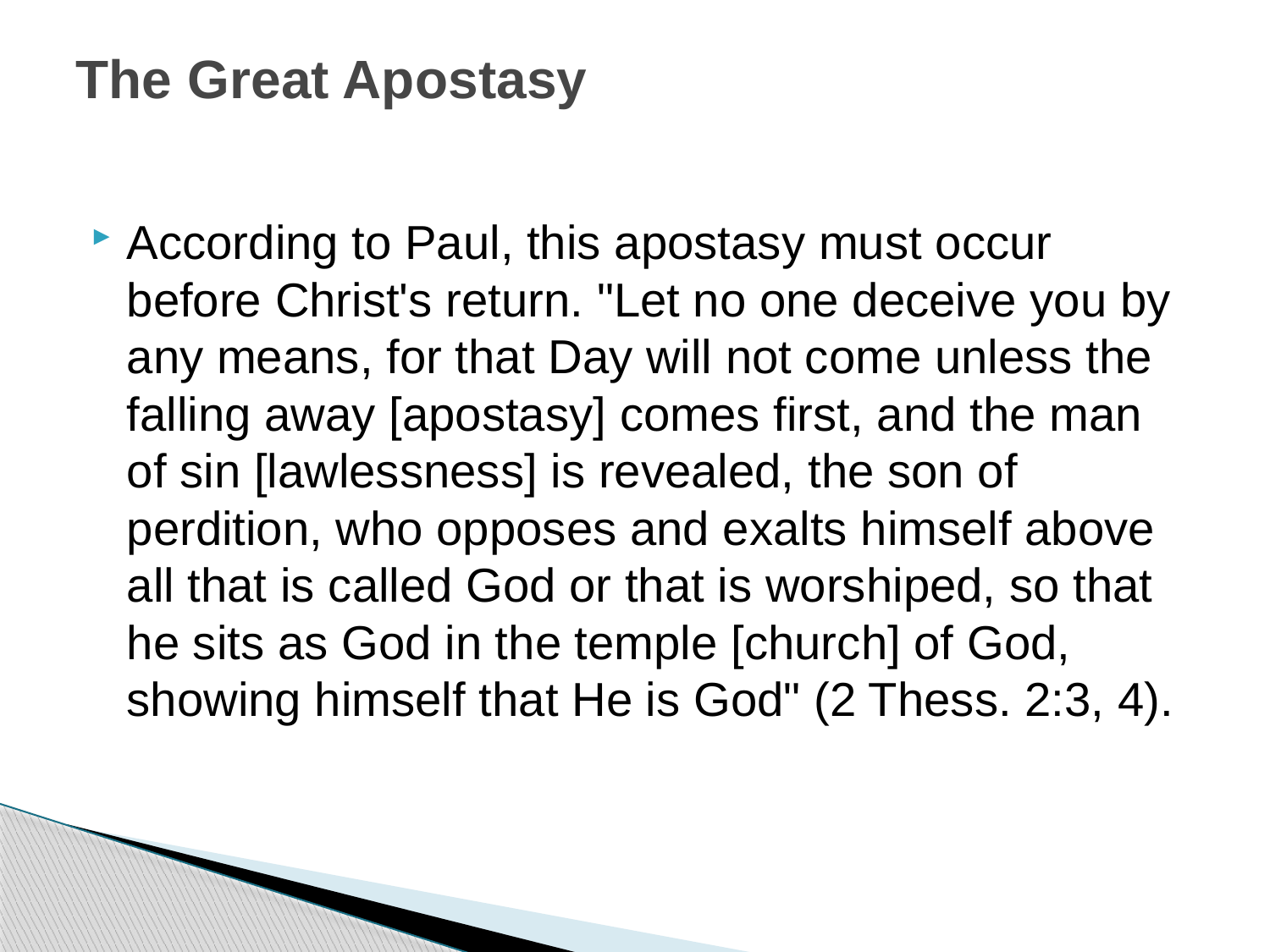

# The Great Apostasy
According to Paul, this apostasy must occur before Christ's return. "Let no one deceive you by any means, for that Day will not come unless the falling away [apostasy] comes first, and the man of sin [lawlessness] is revealed, the son of perdition, who opposes and exalts himself above all that is called God or that is worshiped, so that he sits as God in the temple [church] of God, showing himself that He is God" (2 Thess. 2:3, 4).